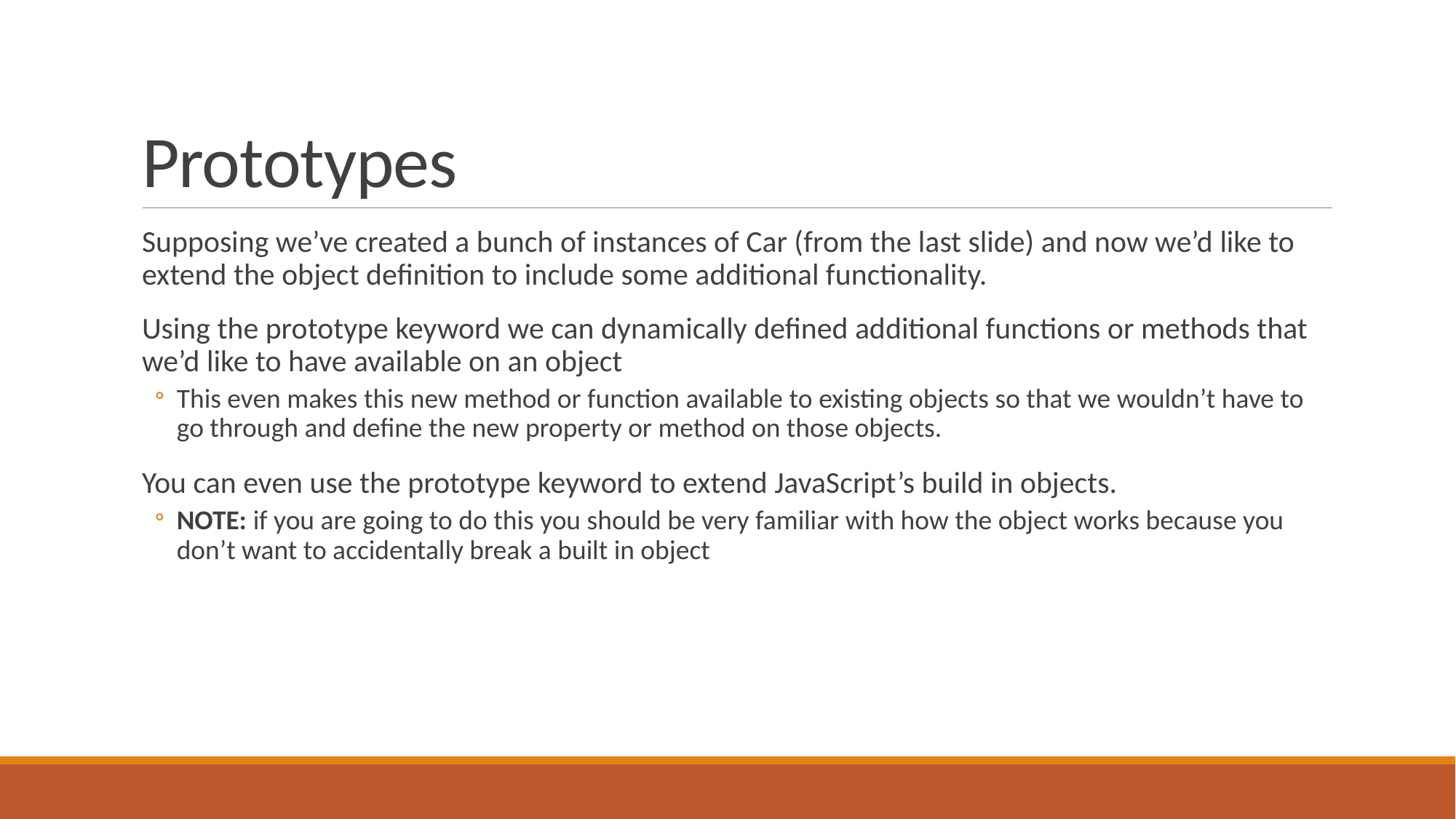

# Prototypes
Supposing we’ve created a bunch of instances of Car (from the last slide) and now we’d like to extend the object definition to include some additional functionality.
Using the prototype keyword we can dynamically defined additional functions or methods that we’d like to have available on an object
This even makes this new method or function available to existing objects so that we wouldn’t have to go through and define the new property or method on those objects.
You can even use the prototype keyword to extend JavaScript’s build in objects.
NOTE: if you are going to do this you should be very familiar with how the object works because you don’t want to accidentally break a built in object